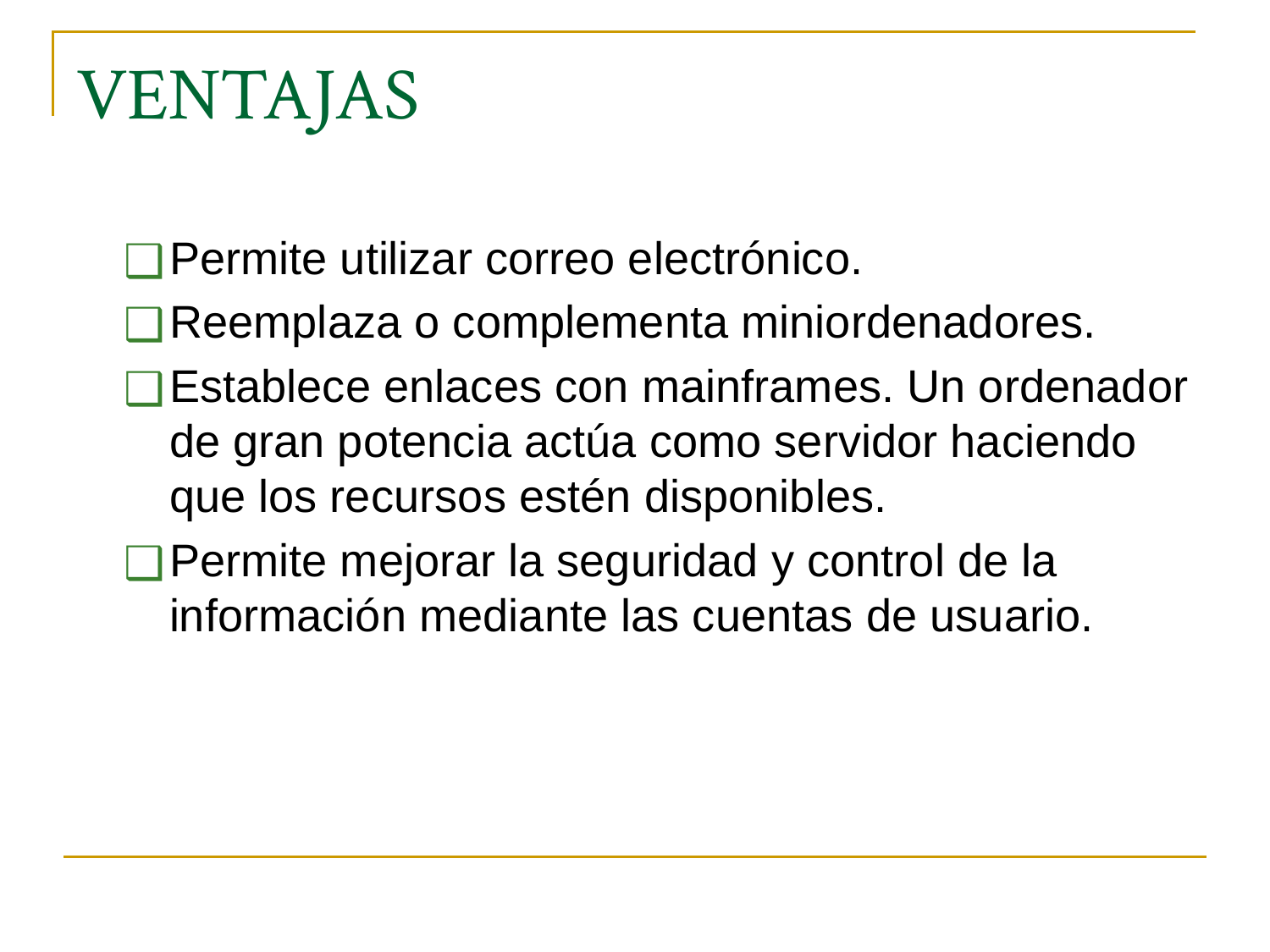

# VENTAJAS
Permite utilizar correo electrónico.
Reemplaza o complementa miniordenadores.
Establece enlaces con mainframes. Un ordenador de gran potencia actúa como servidor haciendo que los recursos estén disponibles.
Permite mejorar la seguridad y control de la información mediante las cuentas de usuario.